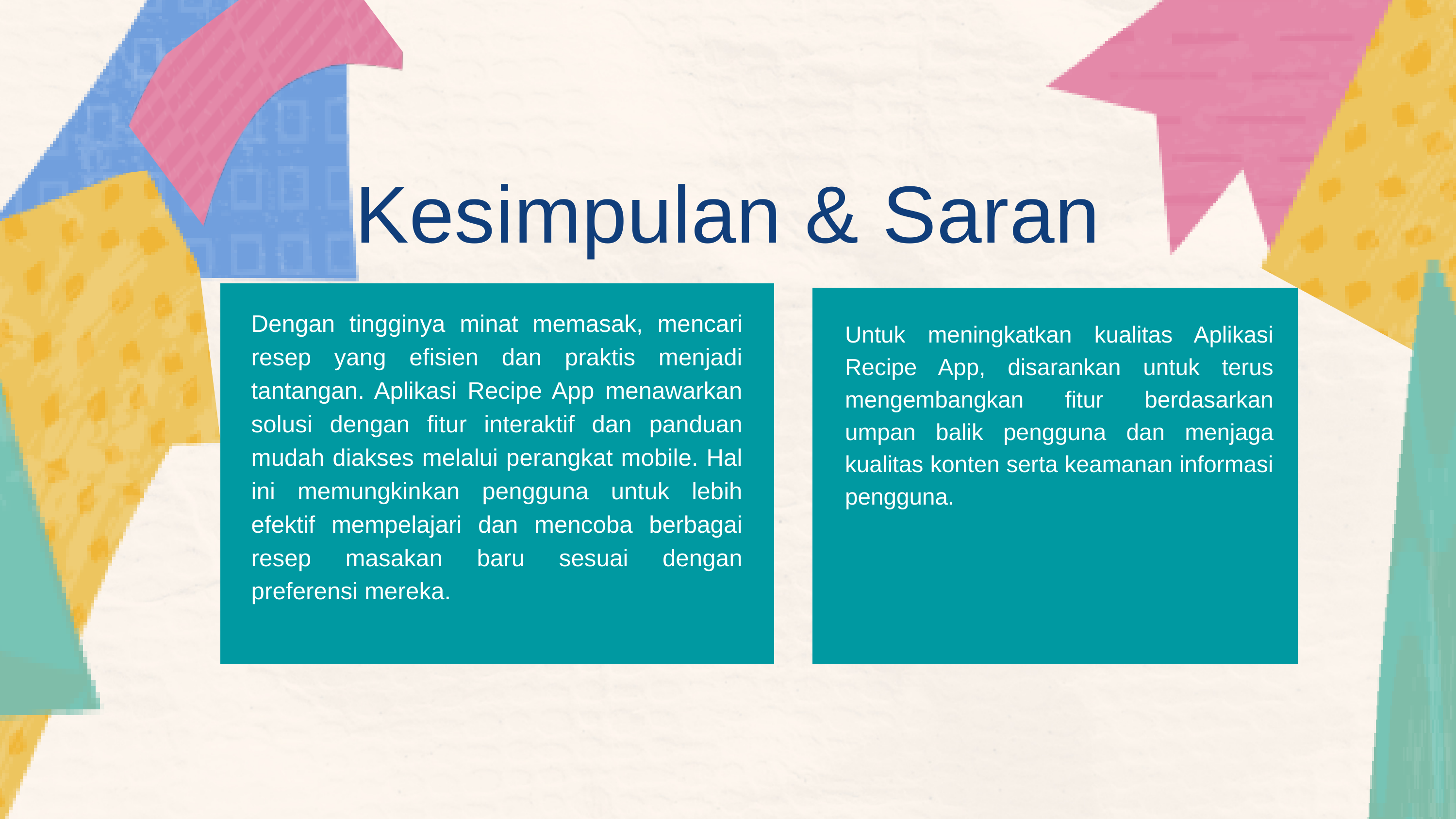

Kesimpulan & Saran

Dengan tingginya minat memasak, mencari resep yang efisien dan praktis menjadi tantangan. Aplikasi Recipe App menawarkan solusi dengan fitur interaktif dan panduan mudah diakses melalui perangkat mobile. Hal ini memungkinkan pengguna untuk lebih efektif mempelajari dan mencoba berbagai resep masakan baru sesuai dengan preferensi mereka.
Untuk meningkatkan kualitas Aplikasi Recipe App, disarankan untuk terus mengembangkan fitur berdasarkan umpan balik pengguna dan menjaga kualitas konten serta keamanan informasi pengguna.